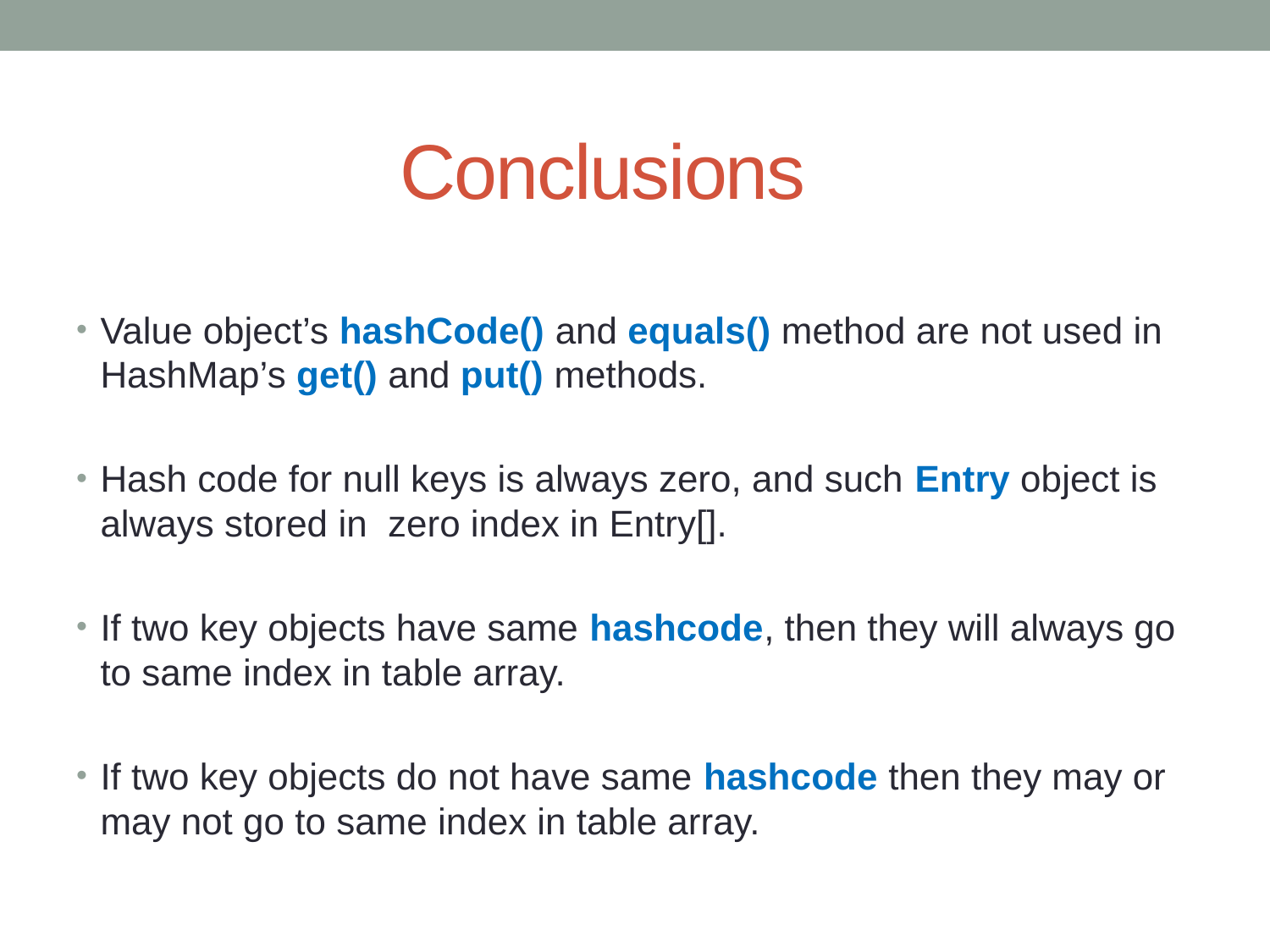

# Conclusions

Value object’s hashCode() and equals() method are not used in HashMap’s get() and put() methods.

Hash code for null keys is always zero, and such Entry object is always stored in  zero index in Entry[].

If two key objects have same hashcode, then they will always go to same index in table array.

If two key objects do not have same hashcode then they may or may not go to same index in table array.